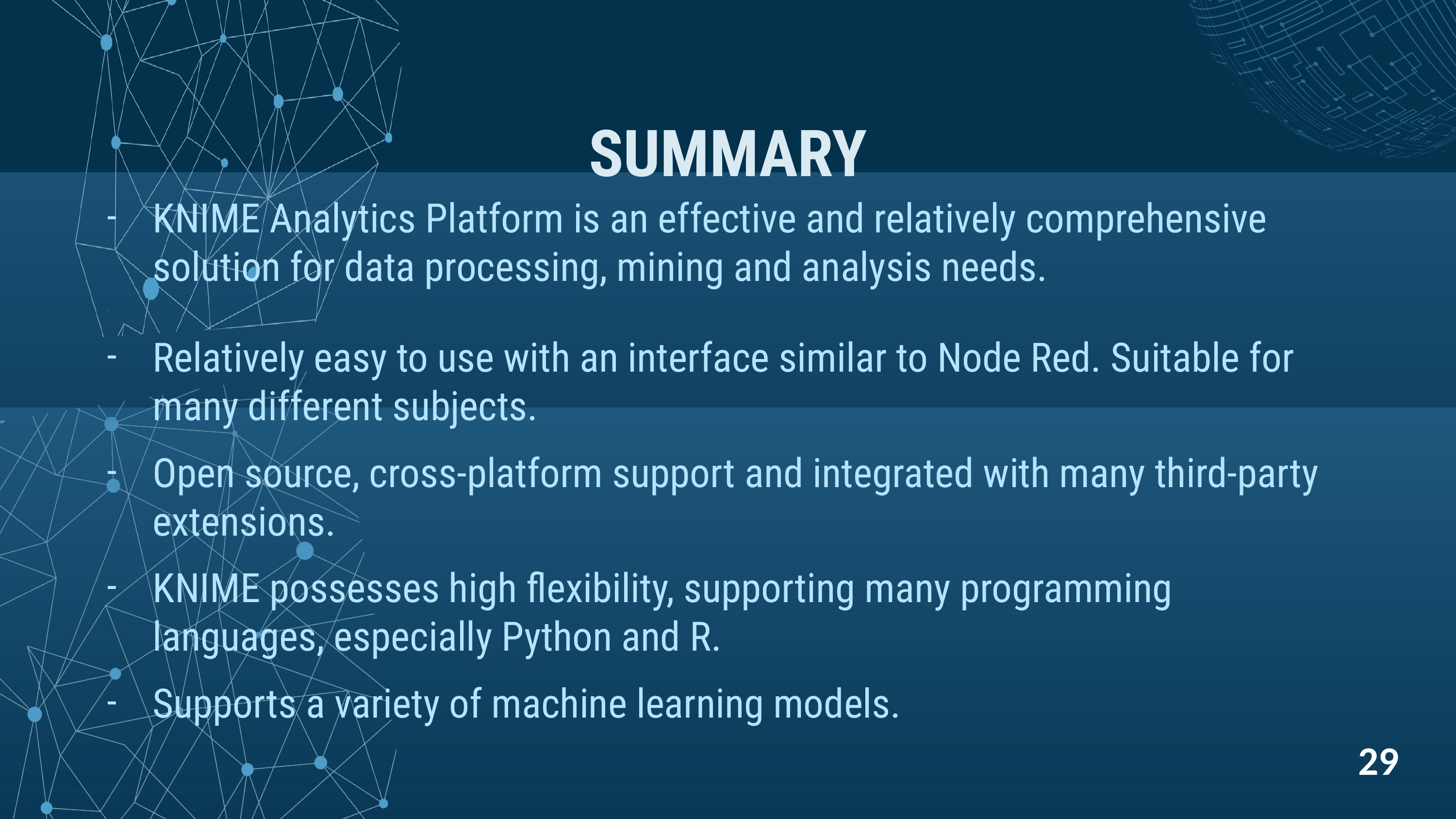

SUMMARY

KNIME Analytics Platform is an effective and relatively comprehensive solution for data processing, mining and analysis needs.

Relatively easy to use with an interface similar to Node Red. Suitable for many different subjects.
Open source, cross-platform support and integrated with many third-party extensions.
KNIME possesses high flexibility, supporting many programming languages, especially Python and R.
Supports a variety of machine learning models.

29